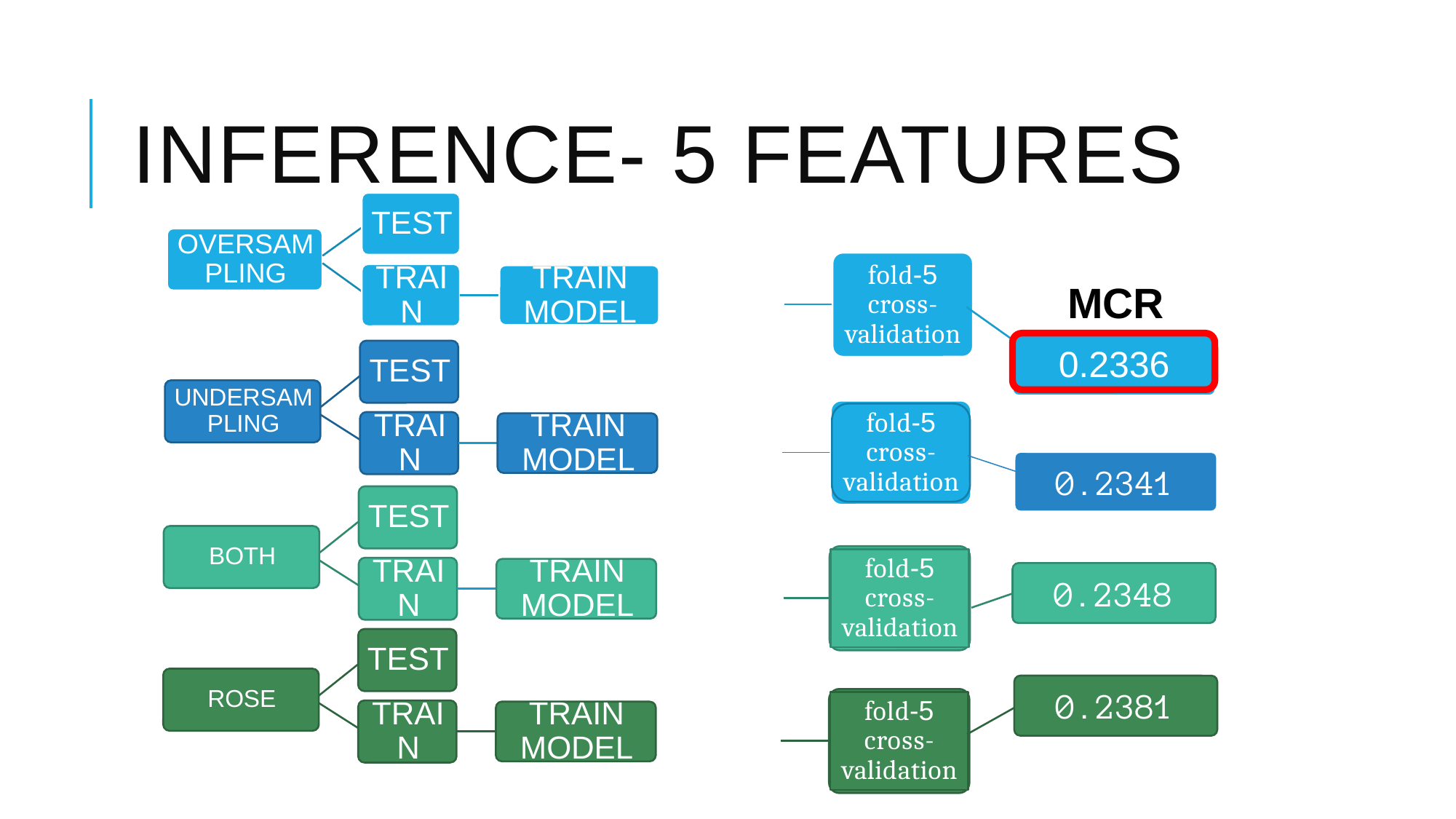

# Inference- 5 features
OVERSAMPLING

TEST

TRAIN

TRAIN MODEL

5-fold cross-validation

MCR

UNDERSAMPLING

TEST

TRAIN

TRAIN MODEL

5-fold cross-validation

0.2336
0.2341

BOTH

TEST

TRAIN

TRAIN MODEL

5-fold cross-validation

0.2348

ROSE

TEST

TRAIN

TRAIN MODEL

5-fold cross-validation

0.2381